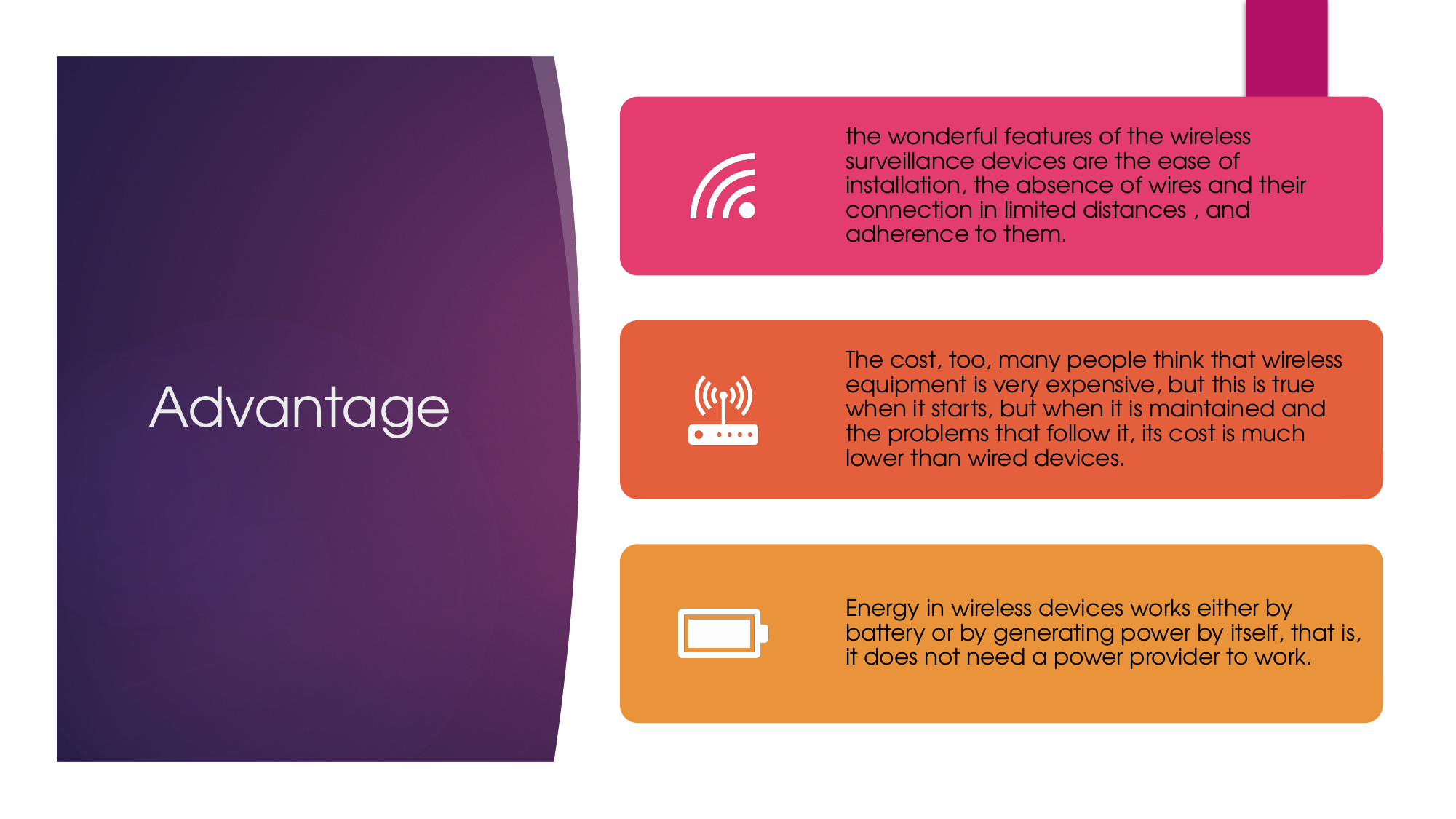

the wonderful features of the wireless surveillance devices are the ease of installation, the absence of wires and their connection in limited distances , and adherence to them.
The cost, too, many people think that wireless equipment is very expensive, but this is true when it starts, but when it is maintained and the problems that follow it, its cost is much lower than wired devices.
Energy in wireless devices works either by battery or by generating power by itself, that is, it does not need a power provider to work.
# Advantage